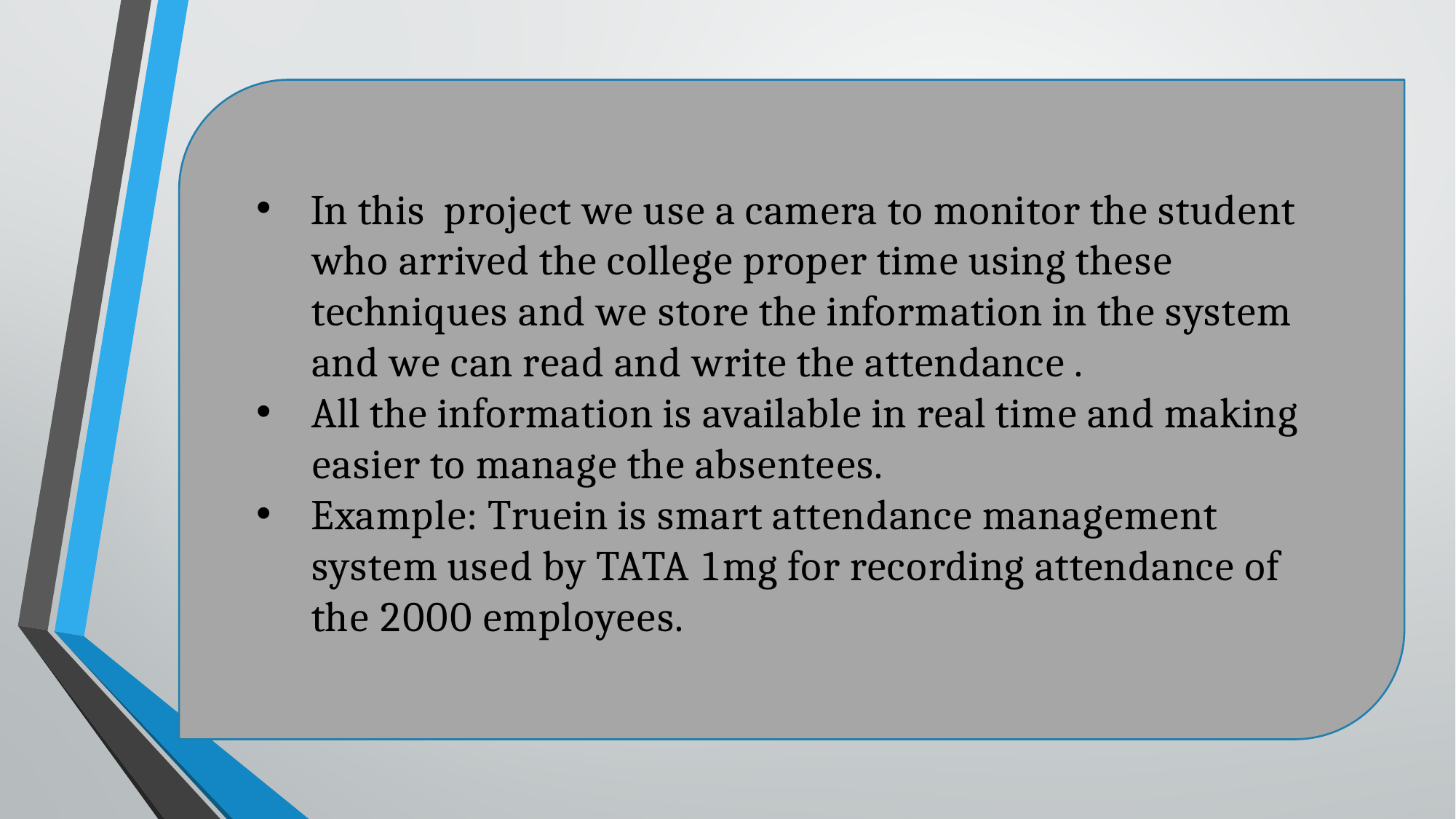

In this  project we use a camera to monitor the student who arrived the college proper time using these techniques and we store the information in the system and we can read and write the attendance .
All the information is available in real time and making easier to manage the absentees.
Example: Truein is smart attendance management system used by TATA 1mg for recording attendance of the 2000 employees.